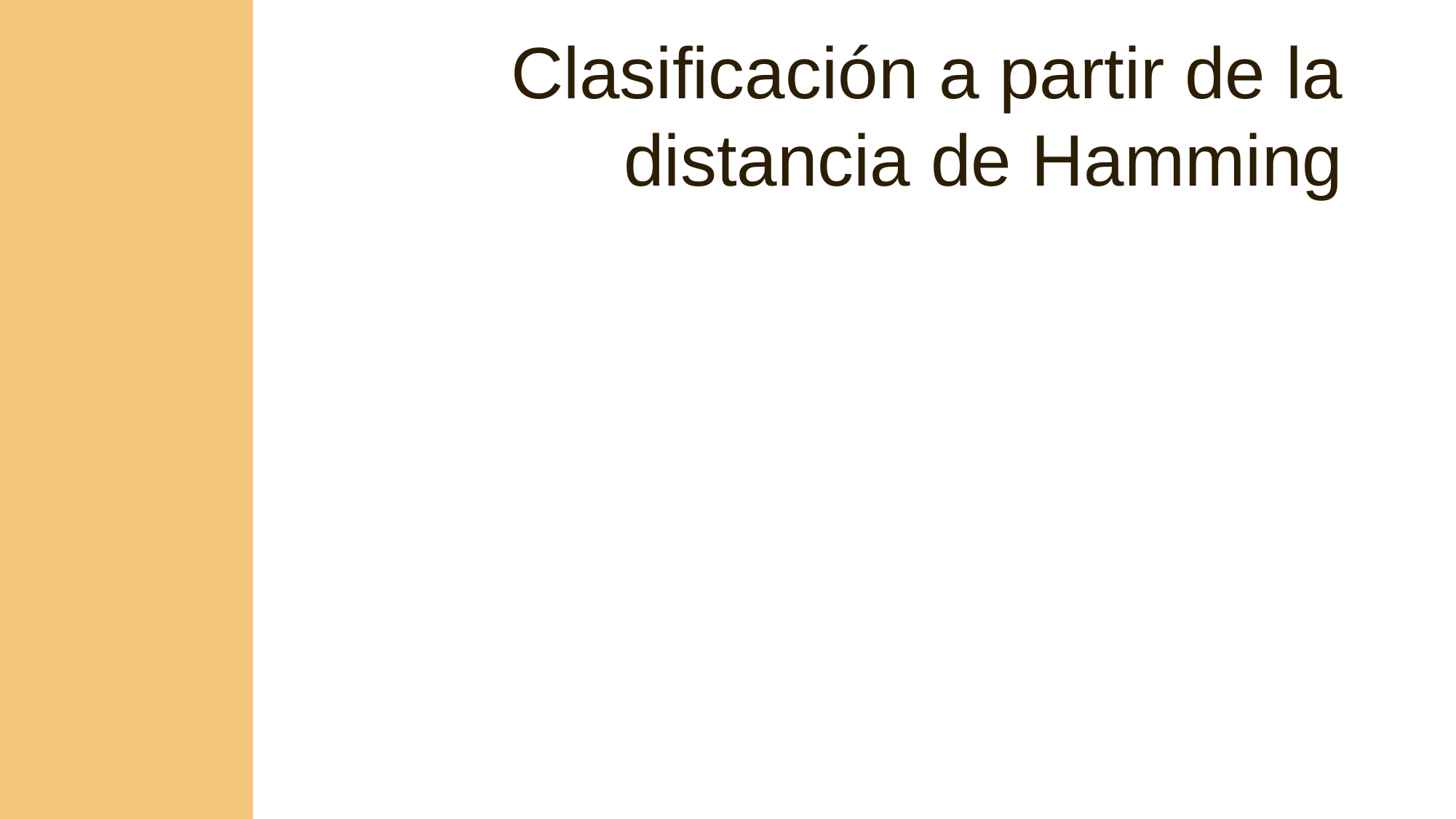

Clasificación a partir de la distancia de Hamming